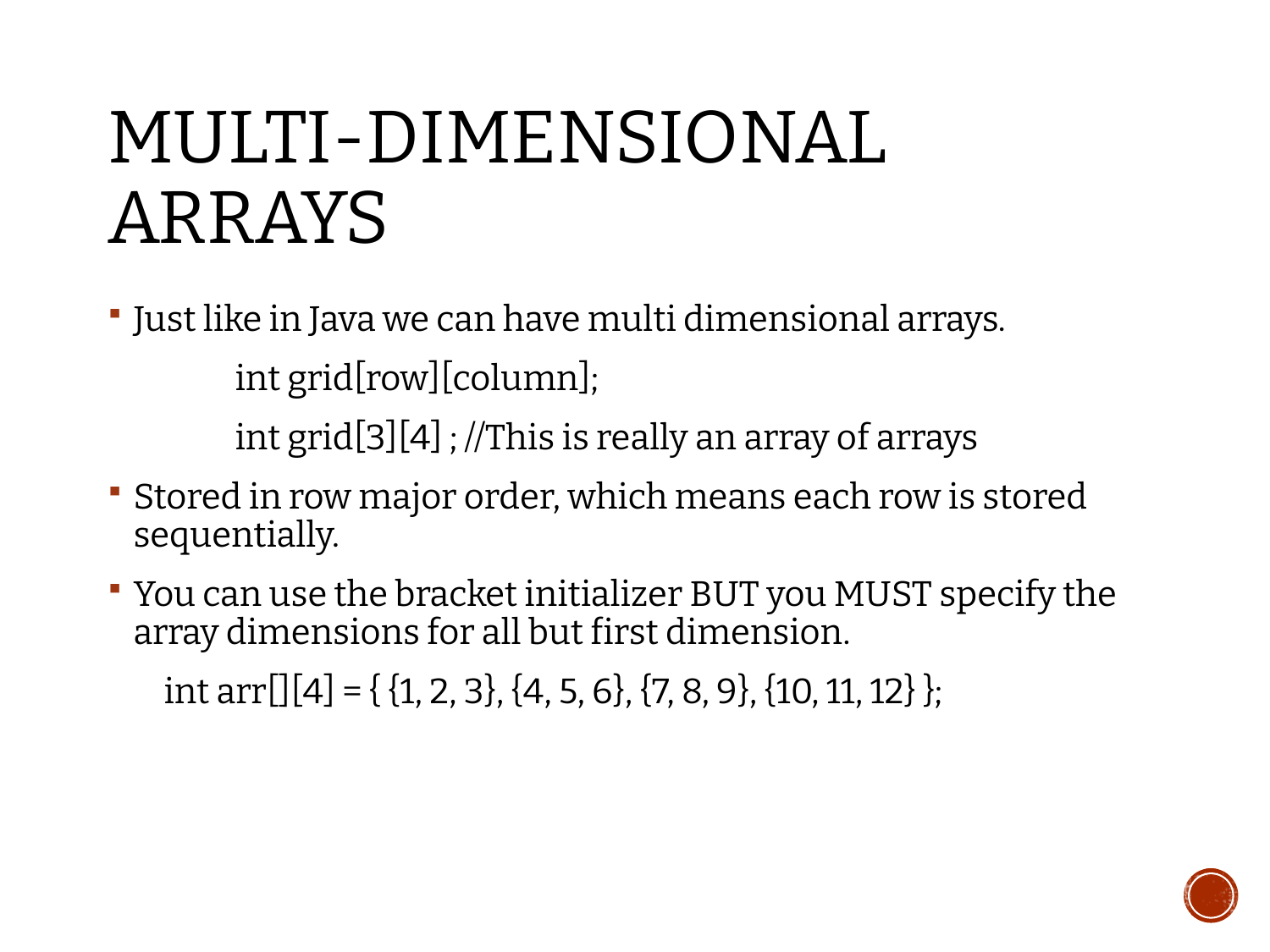

# MULTI-dimensional Arrays
Just like in Java we can have multi dimensional arrays.
	int grid[row][column];
	int grid[3][4] ; //This is really an array of arrays
Stored in row major order, which means each row is stored sequentially.
You can use the bracket initializer BUT you MUST specify the array dimensions for all but first dimension.
        int arr[][4] = { {1, 2, 3}, {4, 5, 6}, {7, 8, 9}, {10, 11, 12} };